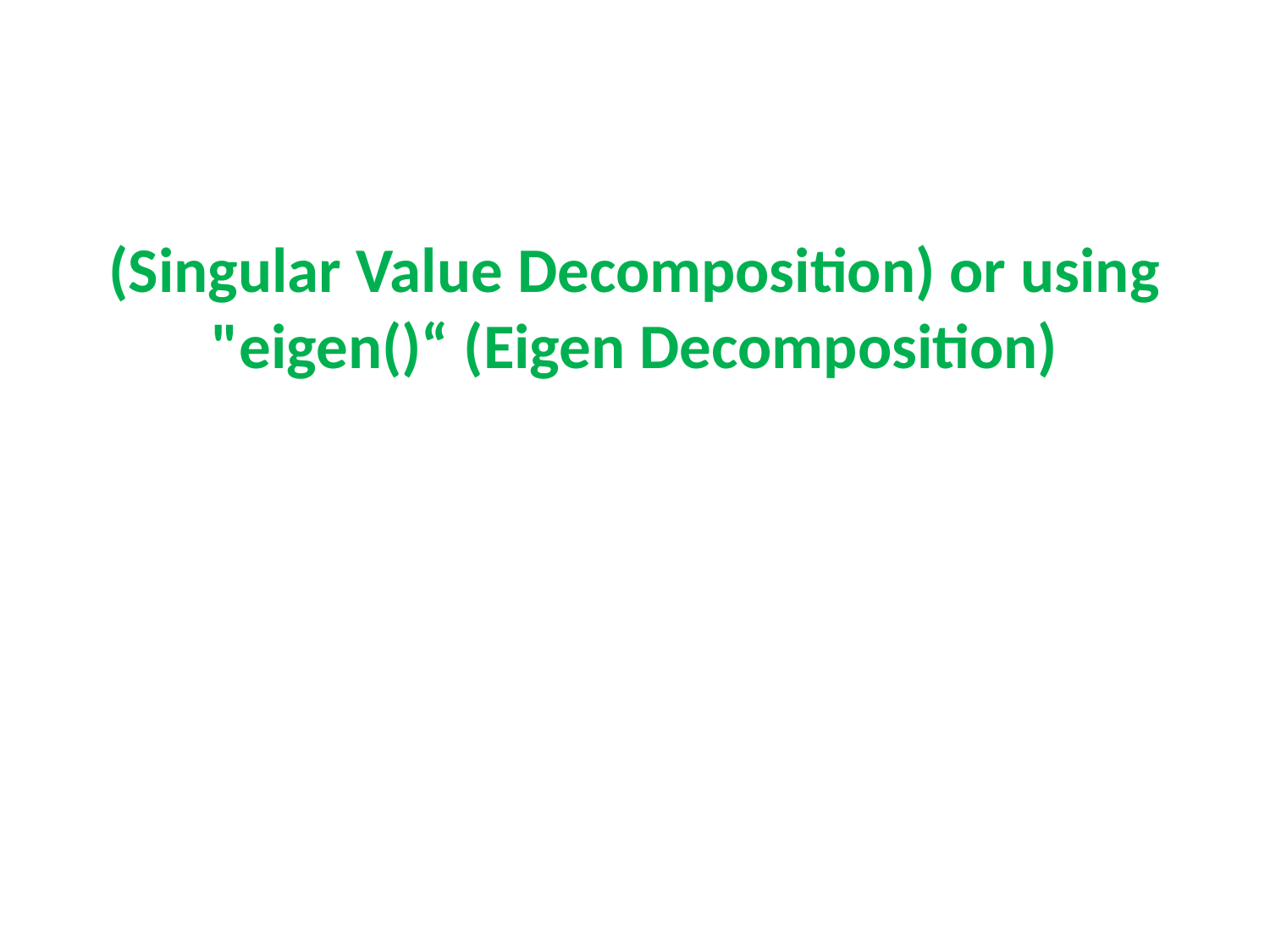

(Singular Value Decomposition) or using "eigen()“ (Eigen Decomposition)